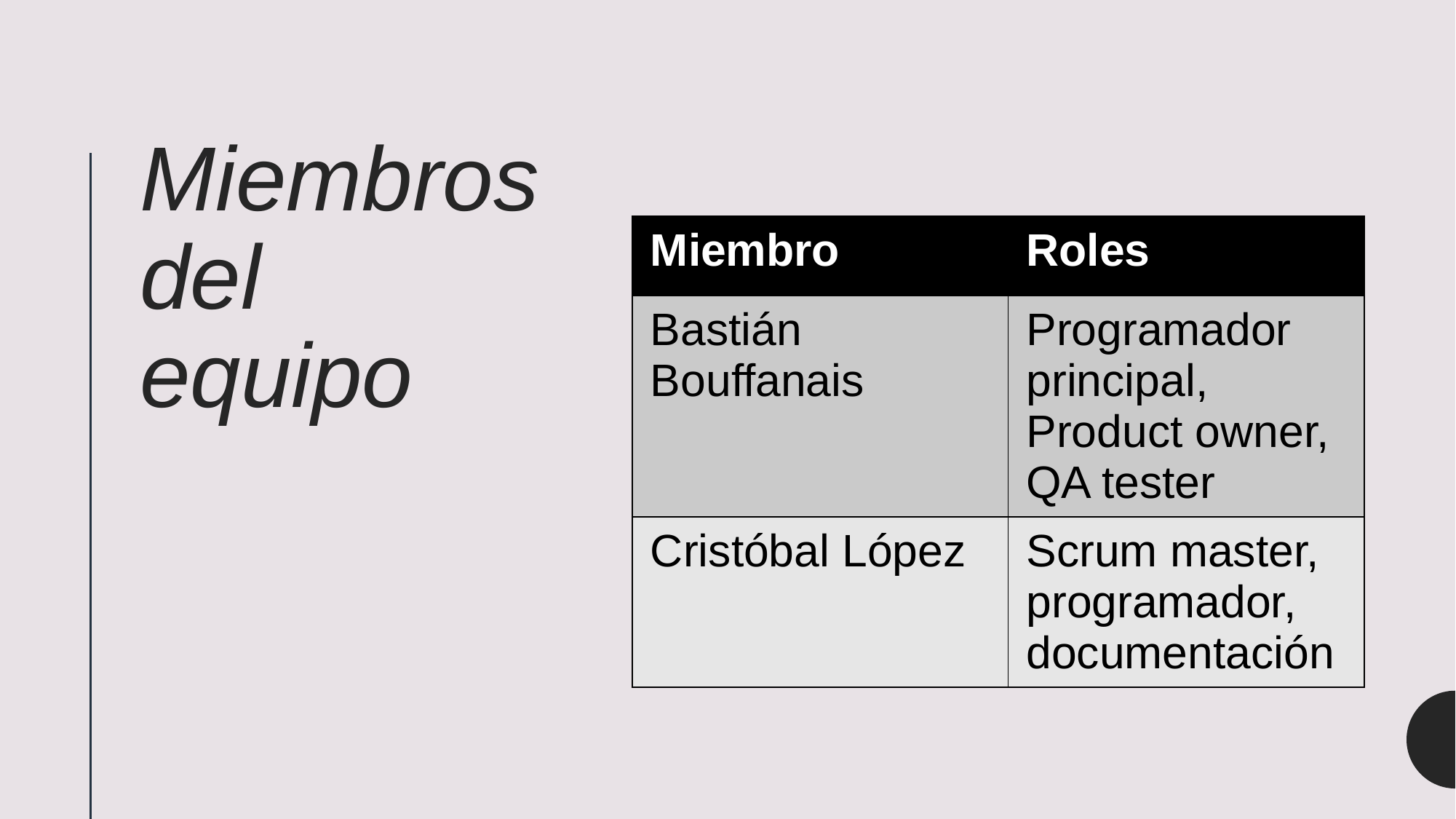

# Miembros del equipo
| Miembro | Roles |
| --- | --- |
| Bastián Bouffanais | Programador principal, Product owner, QA tester |
| Cristóbal López | Scrum master, programador, documentación |